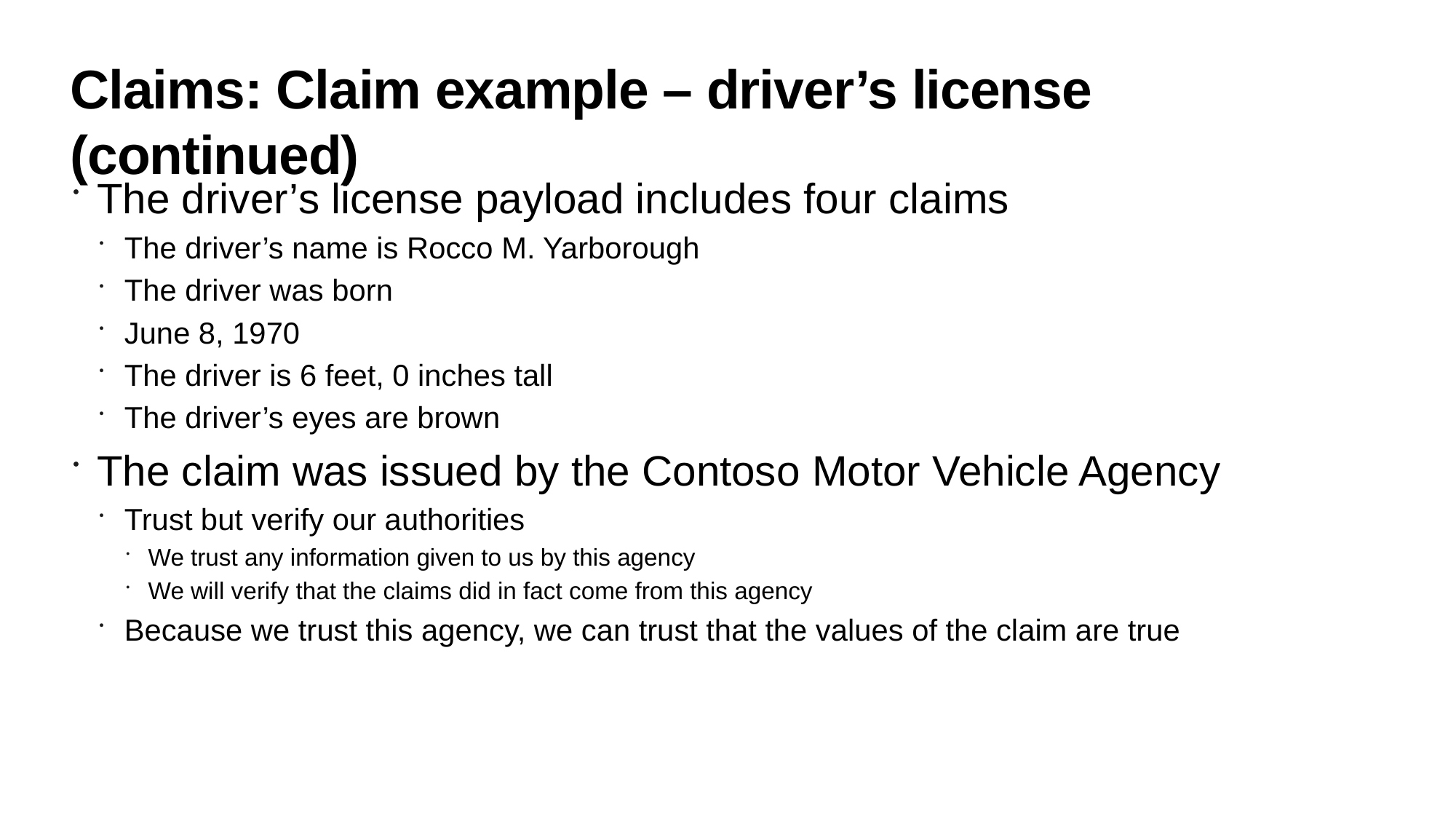

# Claims: Claim example – driver’s license (continued)
The driver’s license payload includes four claims
The driver’s name is Rocco M. Yarborough
The driver was born
June 8, 1970
The driver is 6 feet, 0 inches tall
The driver’s eyes are brown
The claim was issued by the Contoso Motor Vehicle Agency
Trust but verify our authorities
We trust any information given to us by this agency
We will verify that the claims did in fact come from this agency
Because we trust this agency, we can trust that the values of the claim are true